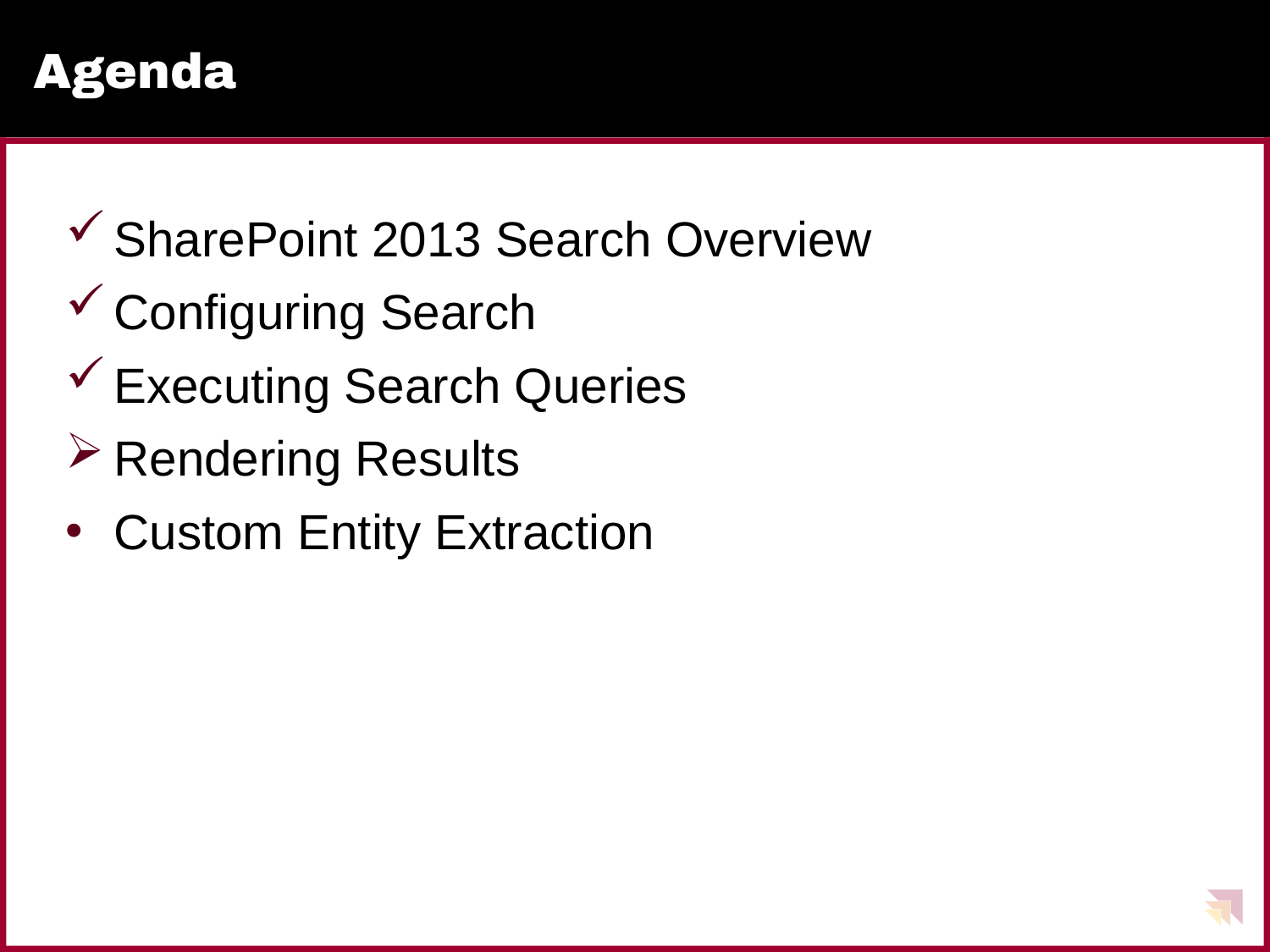

# Agenda
SharePoint 2013 Search Overview
Configuring Search
Executing Search Queries
Rendering Results
Custom Entity Extraction